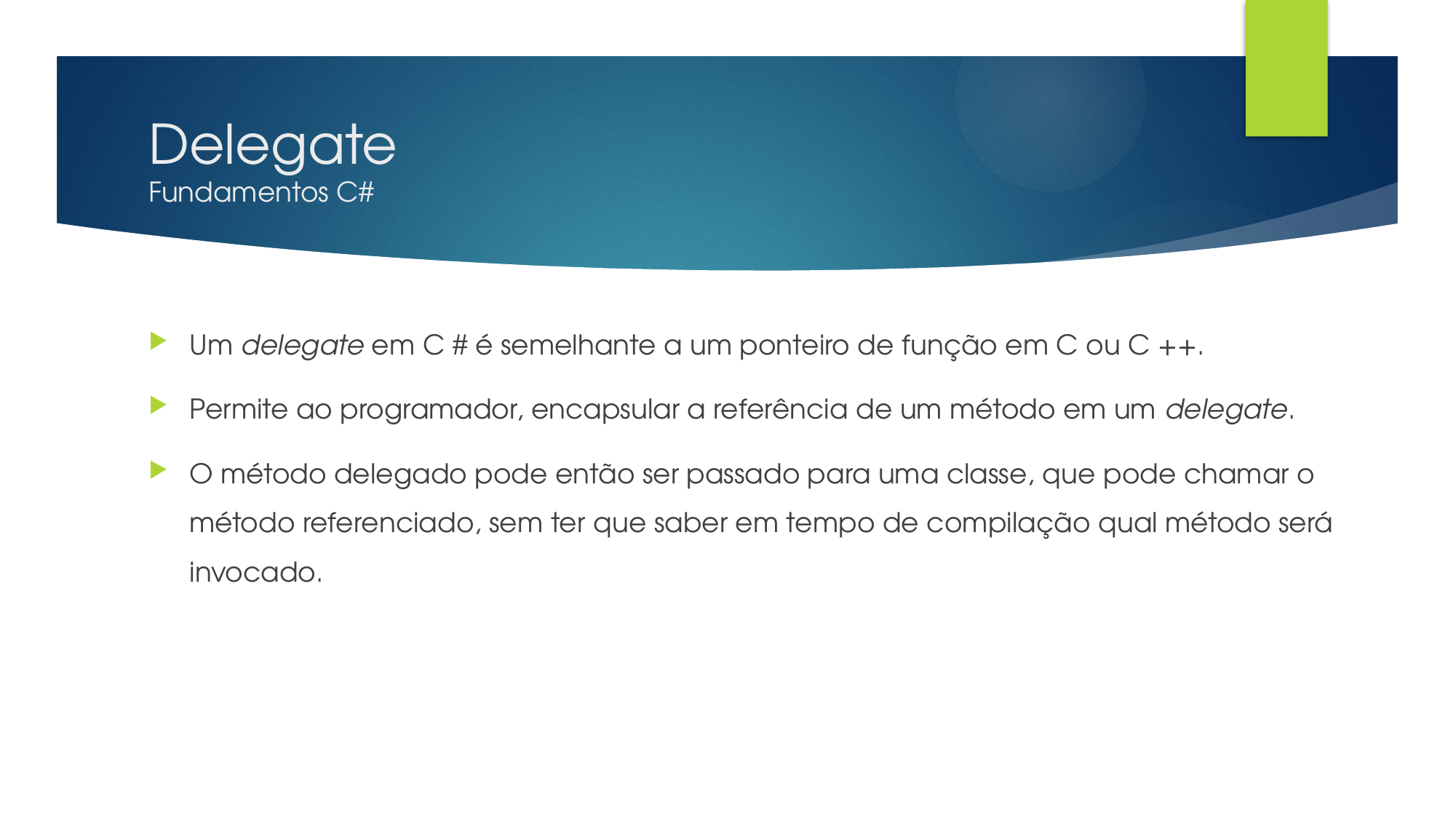

# Delegate Fundamentos C#
Um delegate em C # é semelhante a um ponteiro de função em C ou C ++.
Permite ao programador, encapsular a referência de um método em um delegate.
O método delegado pode então ser passado para uma classe, que pode chamar o método referenciado, sem ter que saber em tempo de compilação qual método será invocado.